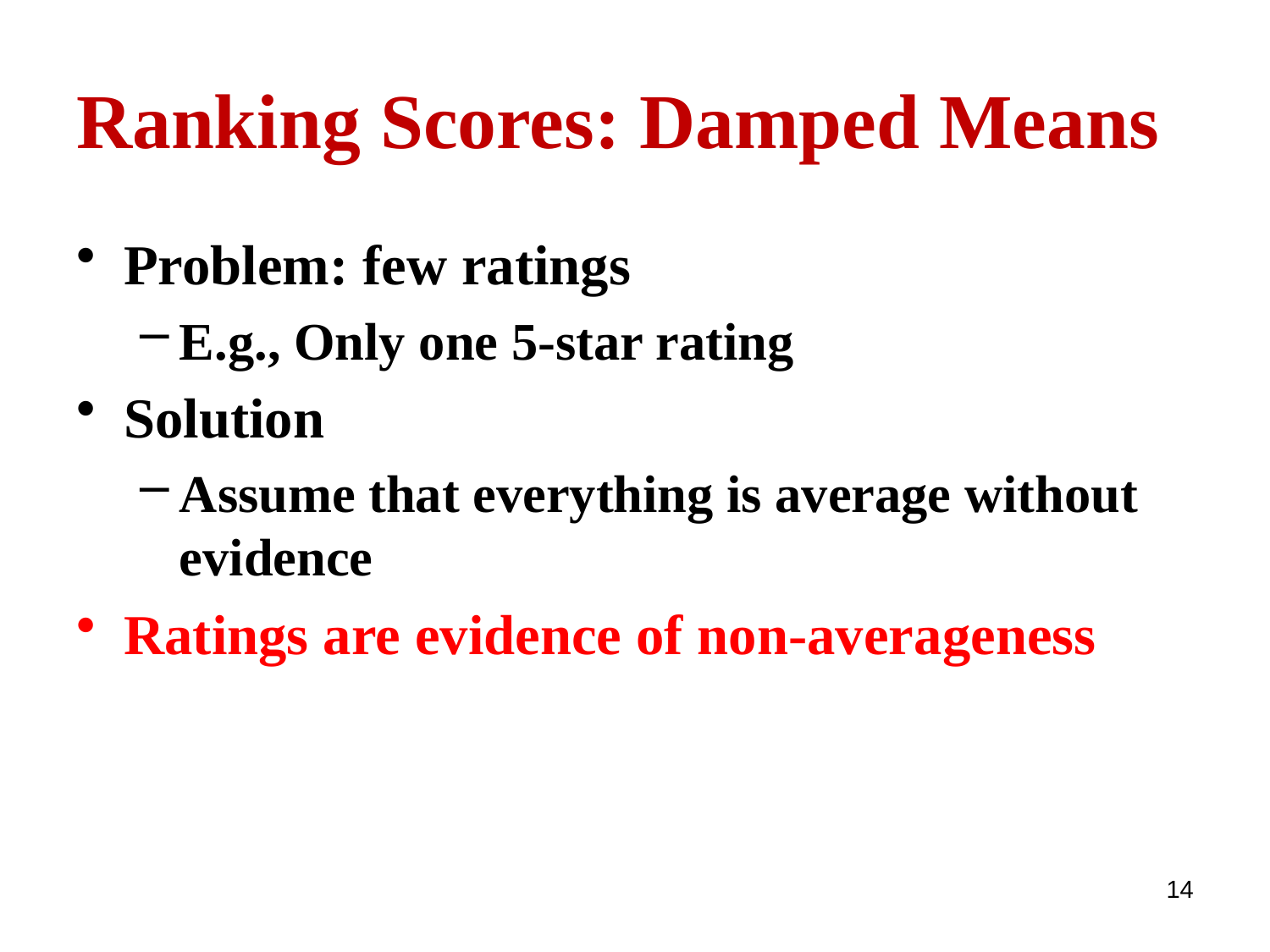

# Ranking Scores: Damped Means
Problem: few ratings
E.g., Only one 5-star rating
Solution
Assume that everything is average without evidence
Ratings are evidence of non-averageness
14